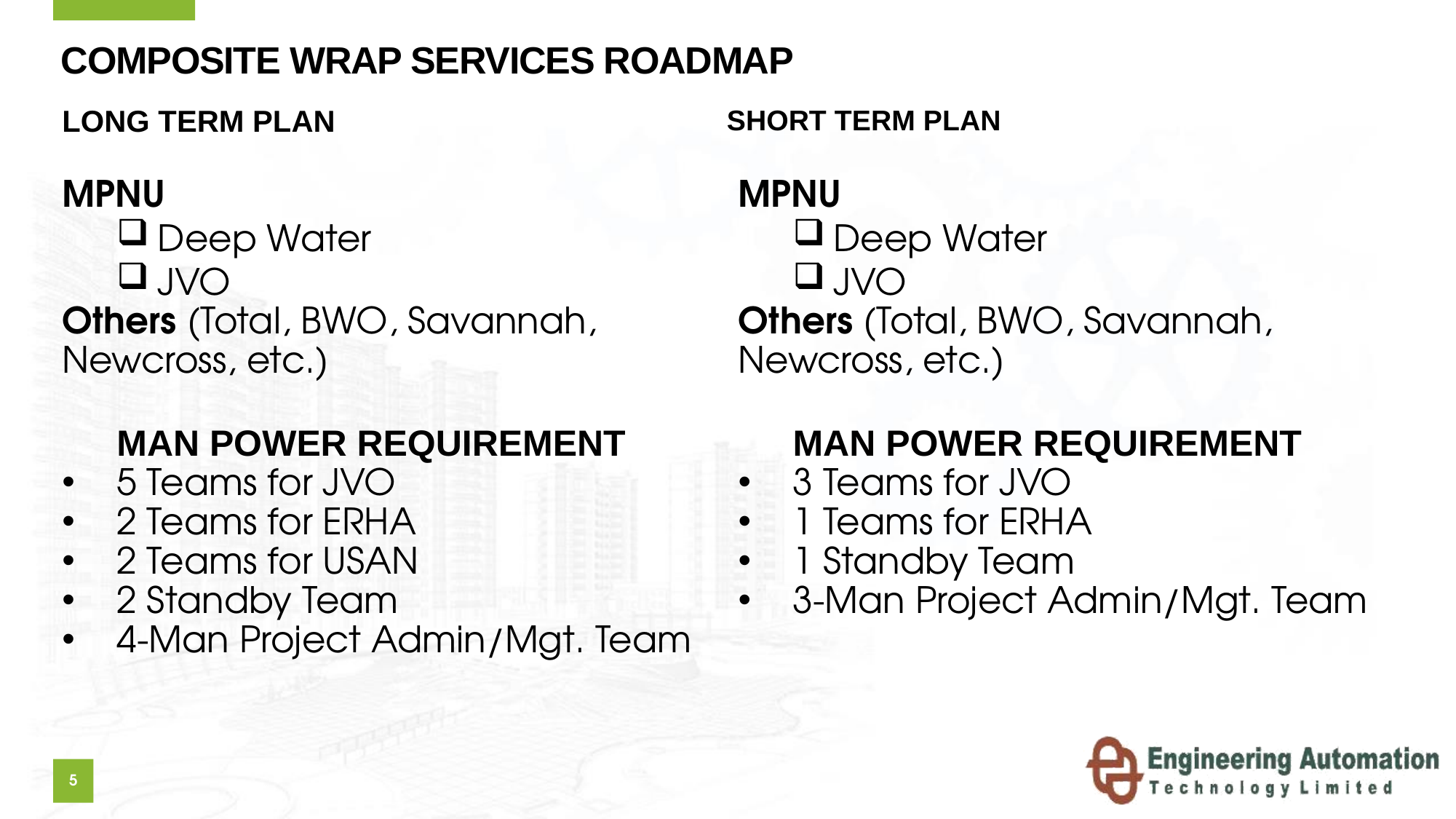

# COMPOSITE WRAP SERVICES ROADMAP
LONG TERM PLAN
SHORT TERM PLAN
MPNU
Deep Water
JVO
Others (Total, BWO, Savannah, Newcross, etc.)

MAN POWER REQUIREMENT
5 Teams for JVO
2 Teams for ERHA
2 Teams for USAN
2 Standby Team
4-Man Project Admin/Mgt. Team
MPNU
Deep Water
JVO
Others (Total, BWO, Savannah, Newcross, etc.)

MAN POWER REQUIREMENT
3 Teams for JVO
1 Teams for ERHA
1 Standby Team
3-Man Project Admin/Mgt. Team